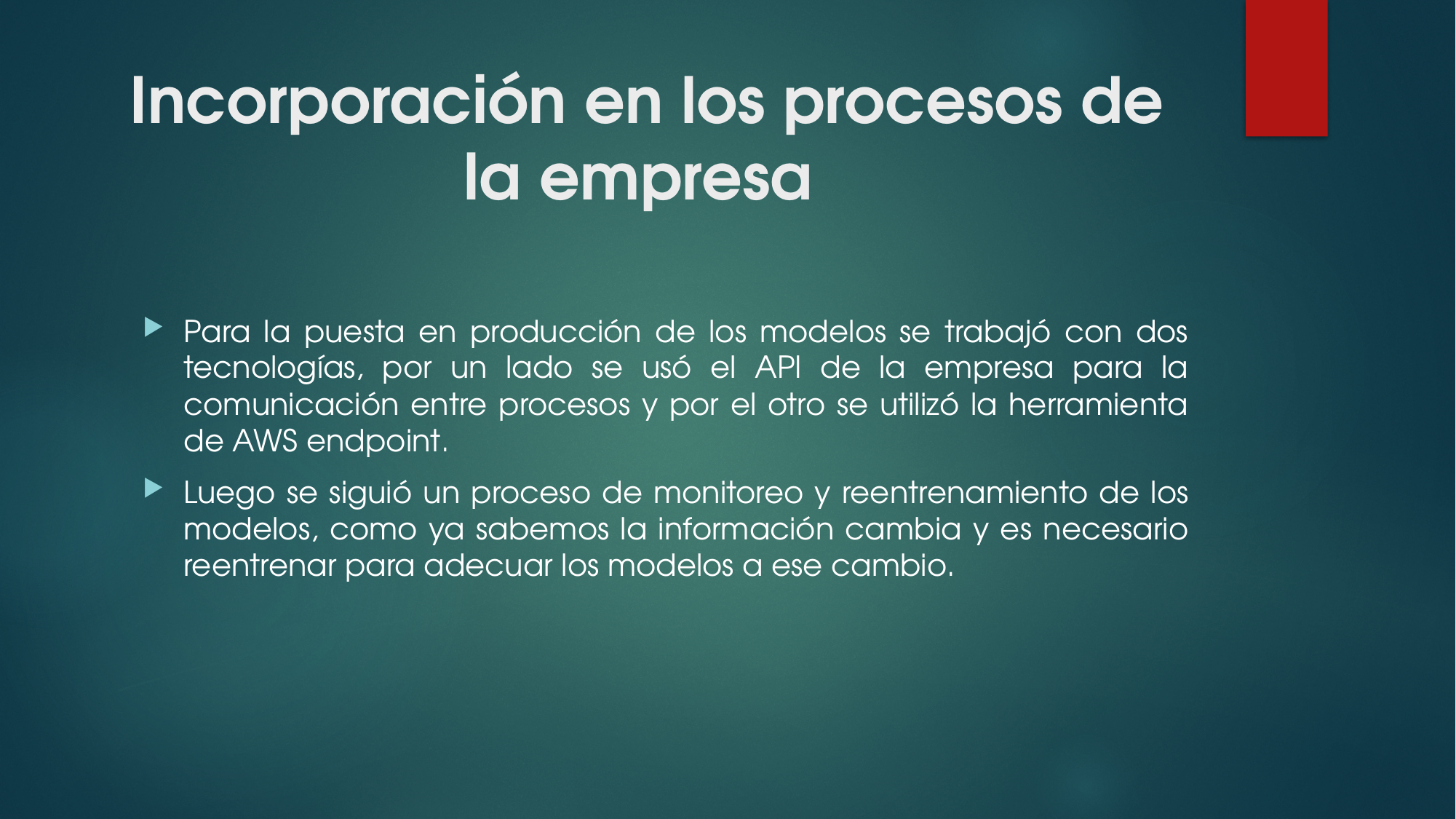

# Incorporación en los procesos de la empresa
Para la puesta en producción de los modelos se trabajó con dos tecnologías, por un lado se usó el API de la empresa para la comunicación entre procesos y por el otro se utilizó la herramienta de AWS endpoint.
Luego se siguió un proceso de monitoreo y reentrenamiento de los modelos, como ya sabemos la información cambia y es necesario reentrenar para adecuar los modelos a ese cambio.